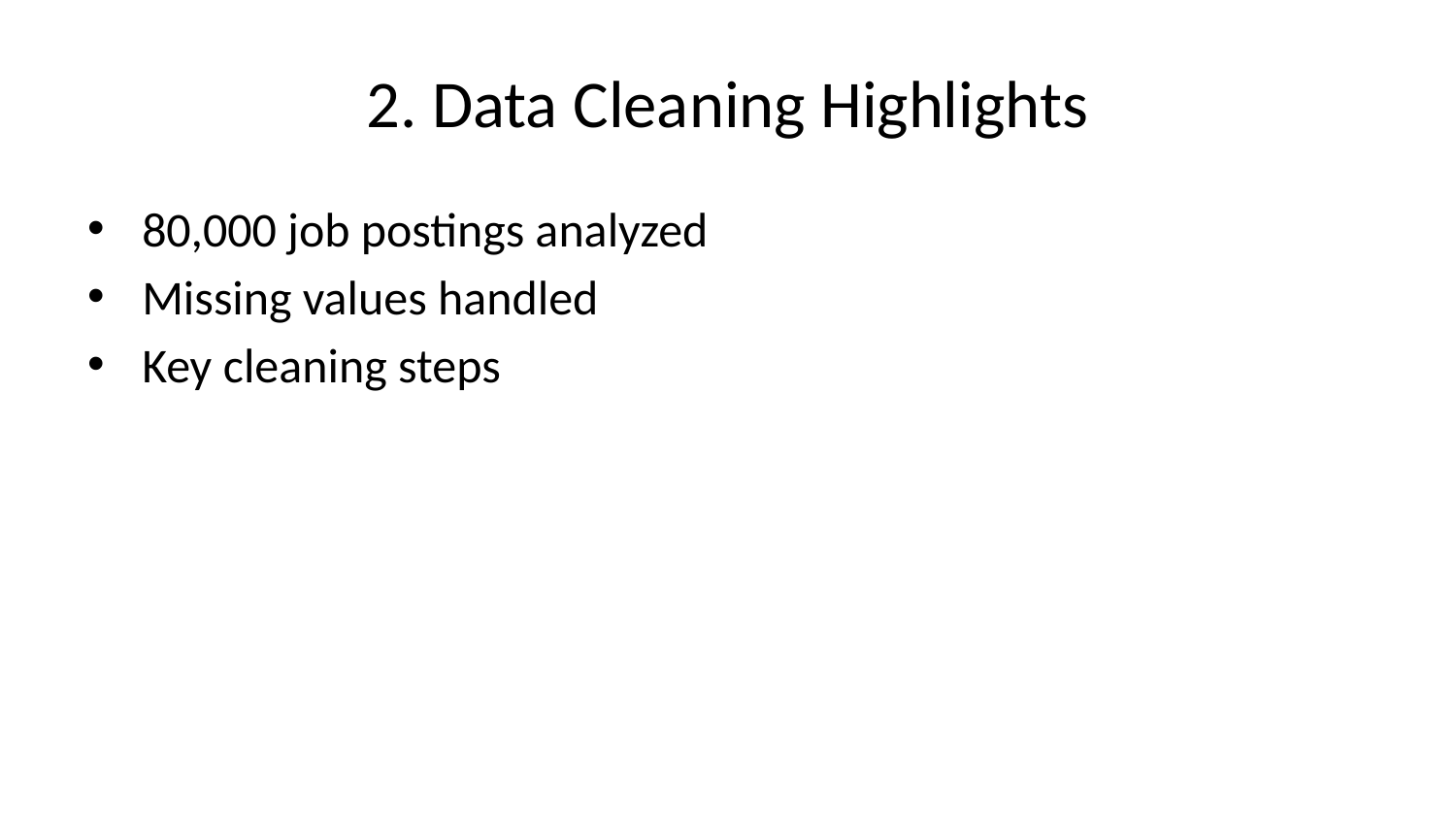

# 2. Data Cleaning Highlights
80,000 job postings analyzed
Missing values handled
Key cleaning steps